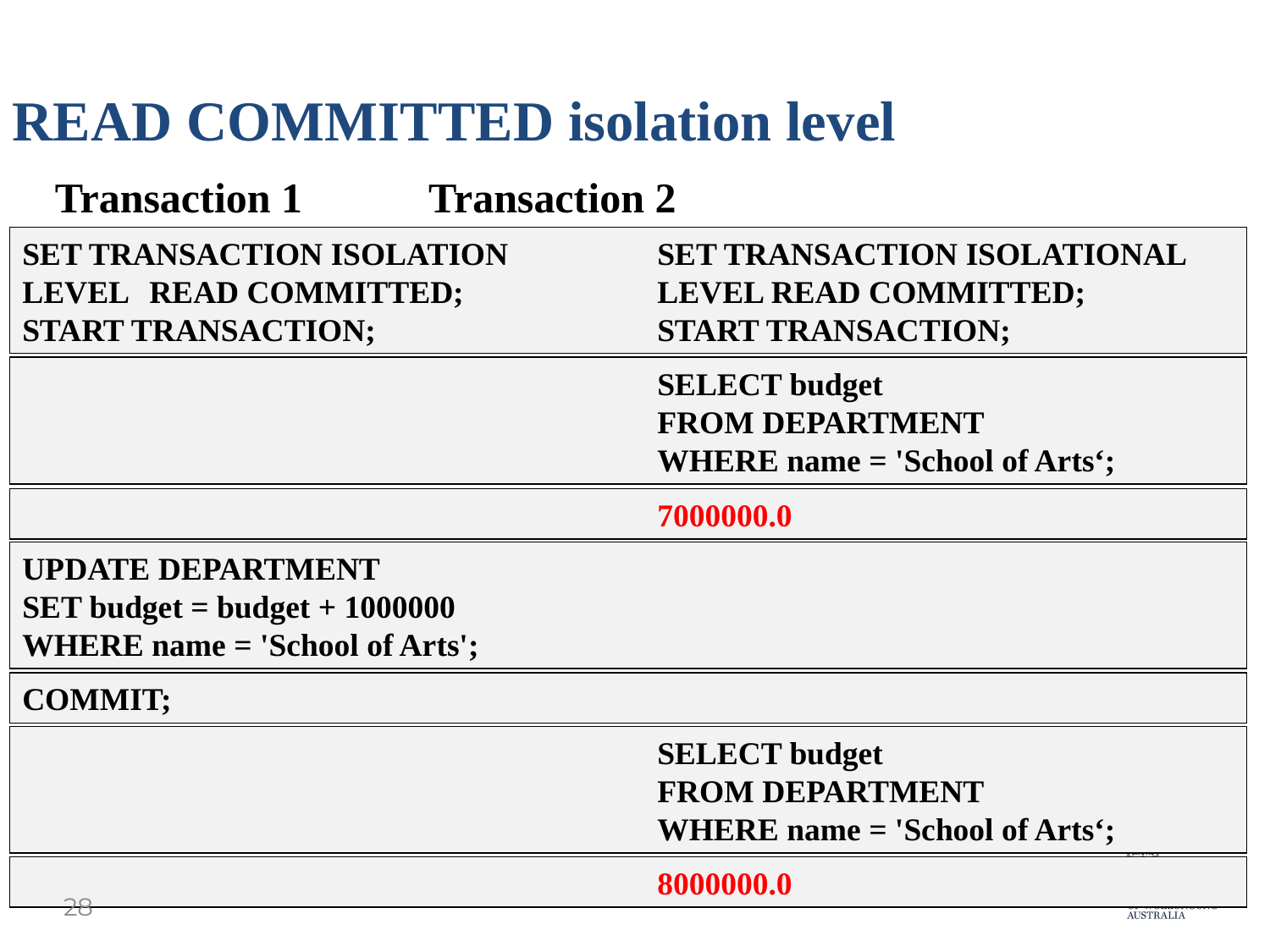

READ COMMITTED isolation level
Transaction 1            Transaction 2
SET TRANSACTION ISOLATION		SET TRANSACTION ISOLATIONAL
LEVEL	READ COMMITTED;		LEVEL READ COMMITTED;
START TRANSACTION;			START TRANSACTION;
					SELECT budget
					FROM DEPARTMENT
					WHERE name = 'School of Arts‘;
					7000000.0
UPDATE DEPARTMENT
SET budget = budget + 1000000
WHERE name = 'School of Arts';
COMMIT;
					SELECT budget
					FROM DEPARTMENT
					WHERE name = 'School of Arts‘;
					8000000.0
28